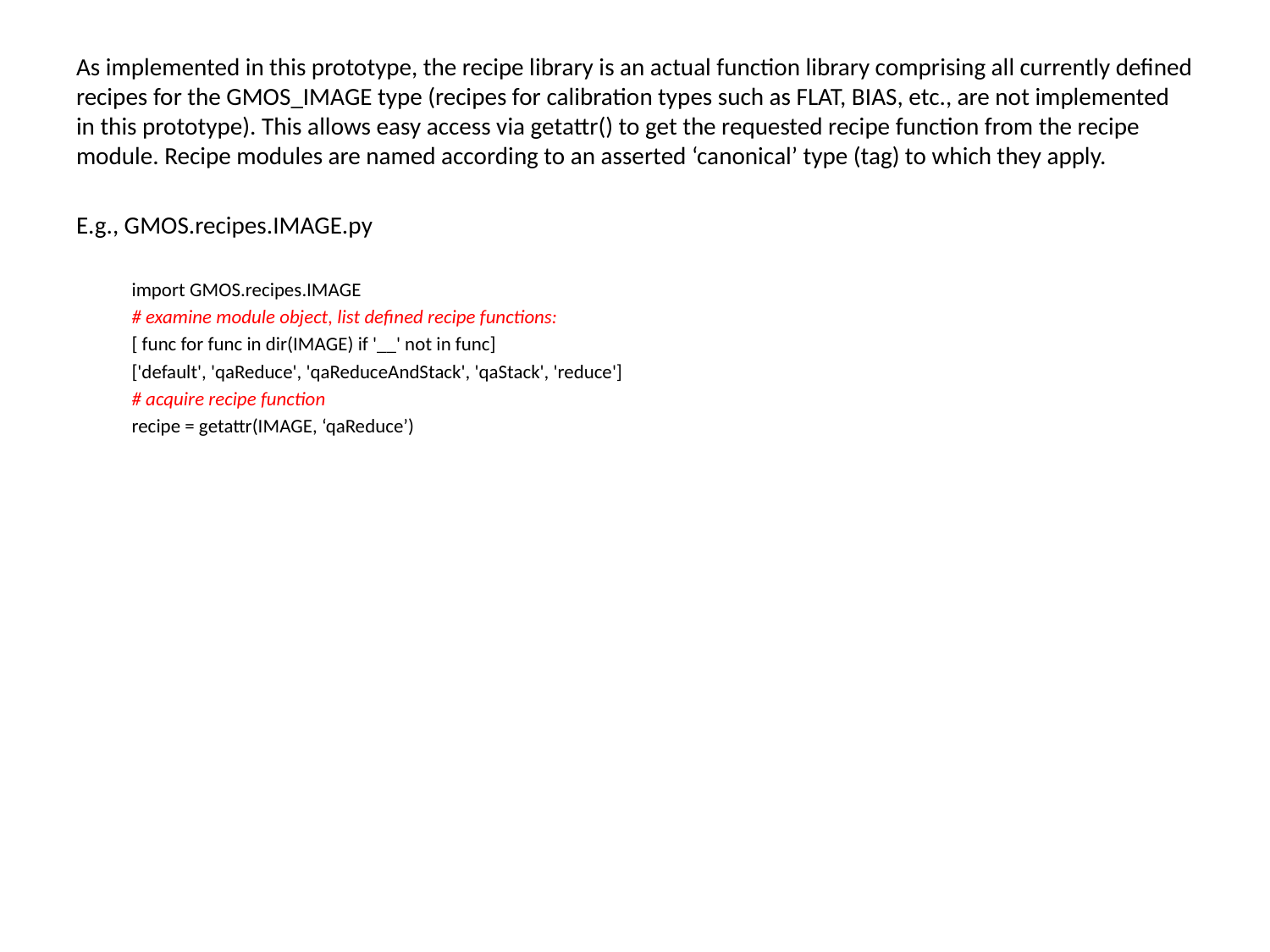

As implemented in this prototype, the recipe library is an actual function library comprising all currently defined recipes for the GMOS_IMAGE type (recipes for calibration types such as FLAT, BIAS, etc., are not implemented in this prototype). This allows easy access via getattr() to get the requested recipe function from the recipe module. Recipe modules are named according to an asserted ‘canonical’ type (tag) to which they apply.

E.g., GMOS.recipes.IMAGE.py

import GMOS.recipes.IMAGE
# examine module object, list defined recipe functions:
[ func for func in dir(IMAGE) if '__' not in func]
['default', 'qaReduce', 'qaReduceAndStack', 'qaStack', 'reduce']
# acquire recipe function
recipe = getattr(IMAGE, ‘qaReduce’)